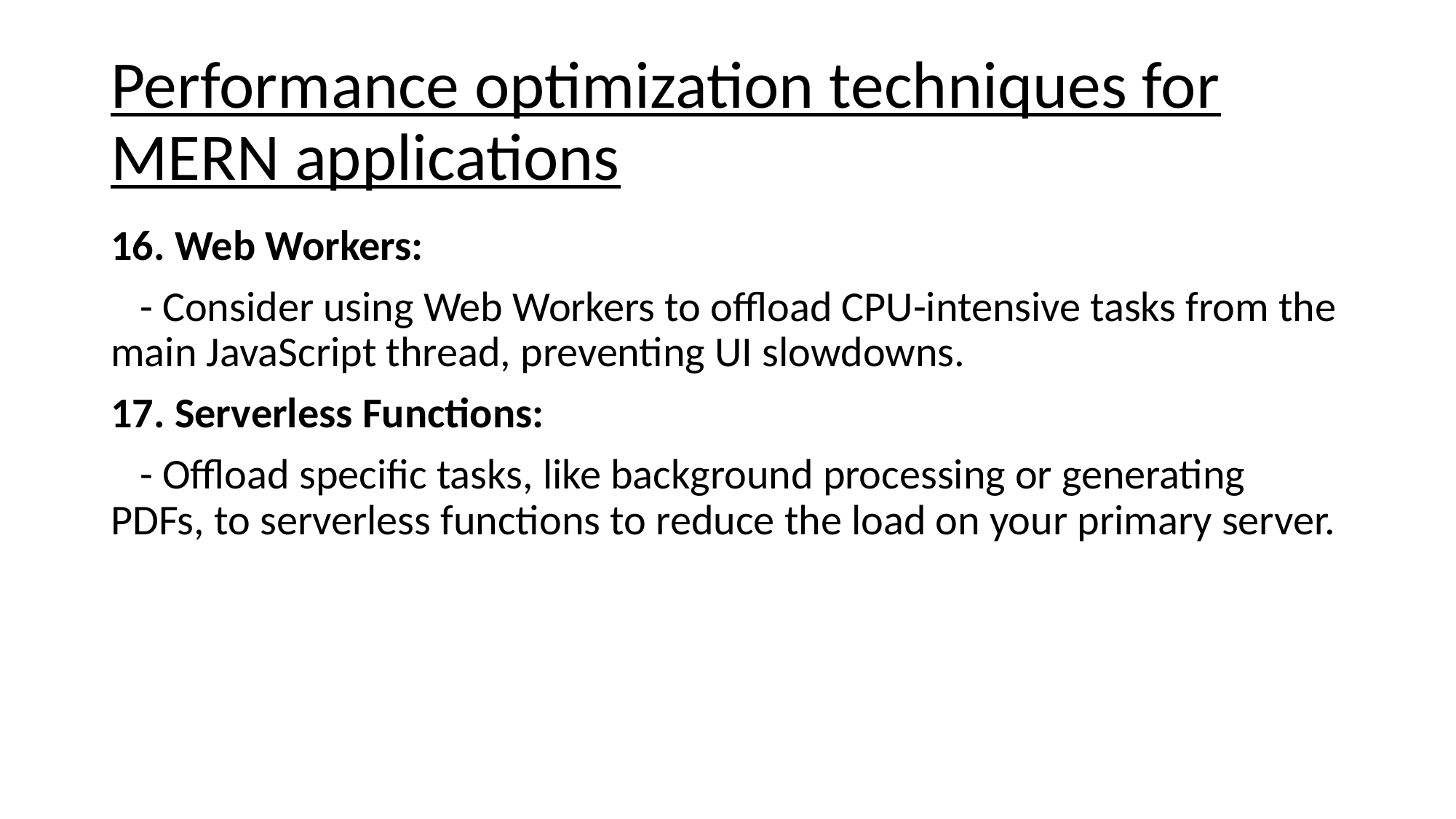

# Performance optimization techniques for MERN applications
16. Web Workers:
   - Consider using Web Workers to offload CPU-intensive tasks from the main JavaScript thread, preventing UI slowdowns.
17. Serverless Functions:
   - Offload specific tasks, like background processing or generating PDFs, to serverless functions to reduce the load on your primary server.